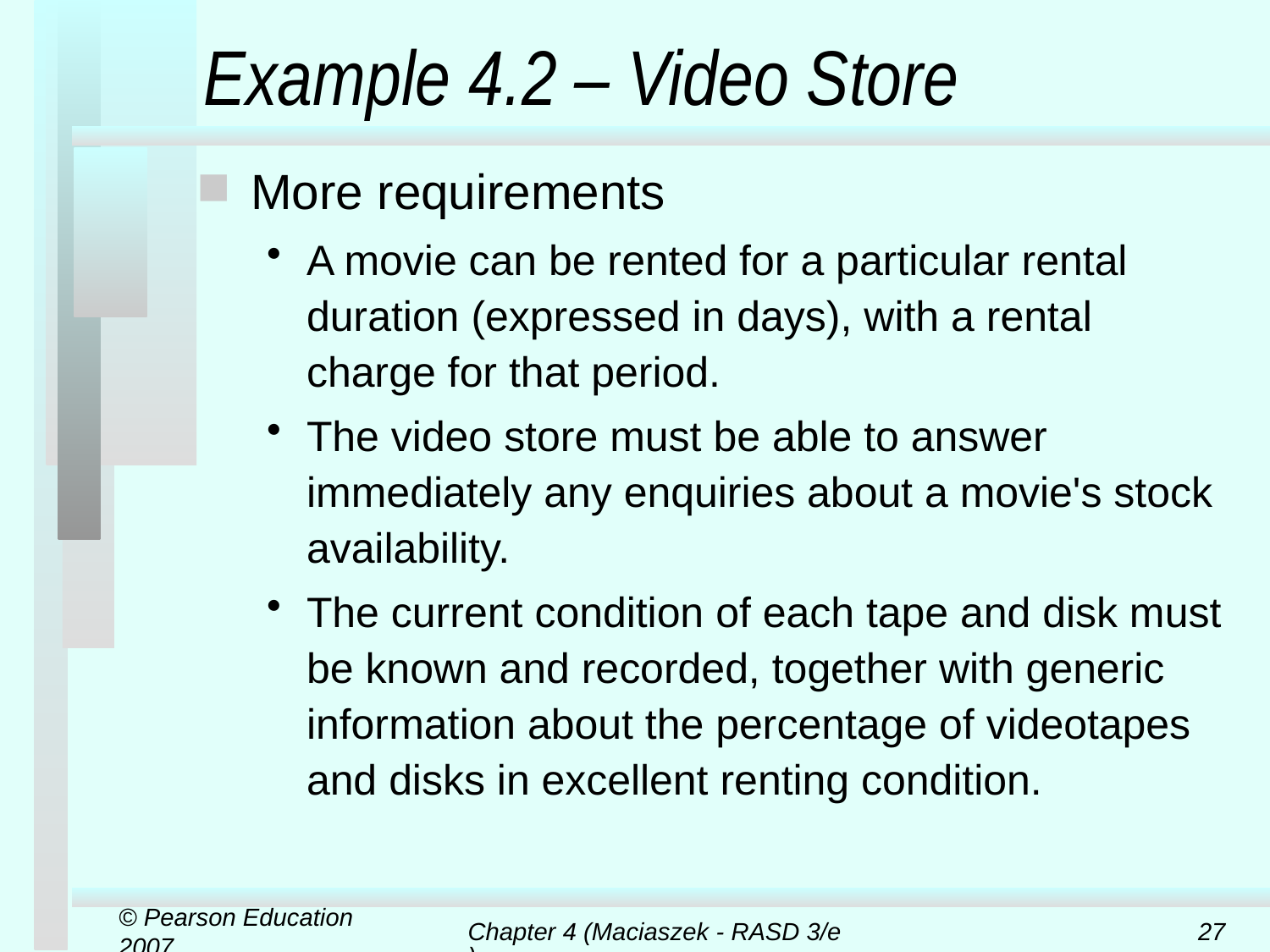

# Example 4.2 – Video Store
More requirements
A movie can be rented for a particular rental duration (expressed in days), with a rental charge for that period.
The video store must be able to answer immediately any enquiries about a movie's stock availability.
The current condition of each tape and disk must be known and recorded, together with generic information about the percentage of videotapes and disks in excellent renting condition.
© Pearson Education 2007
Chapter 4 (Maciaszek - RASD 3/e)
27